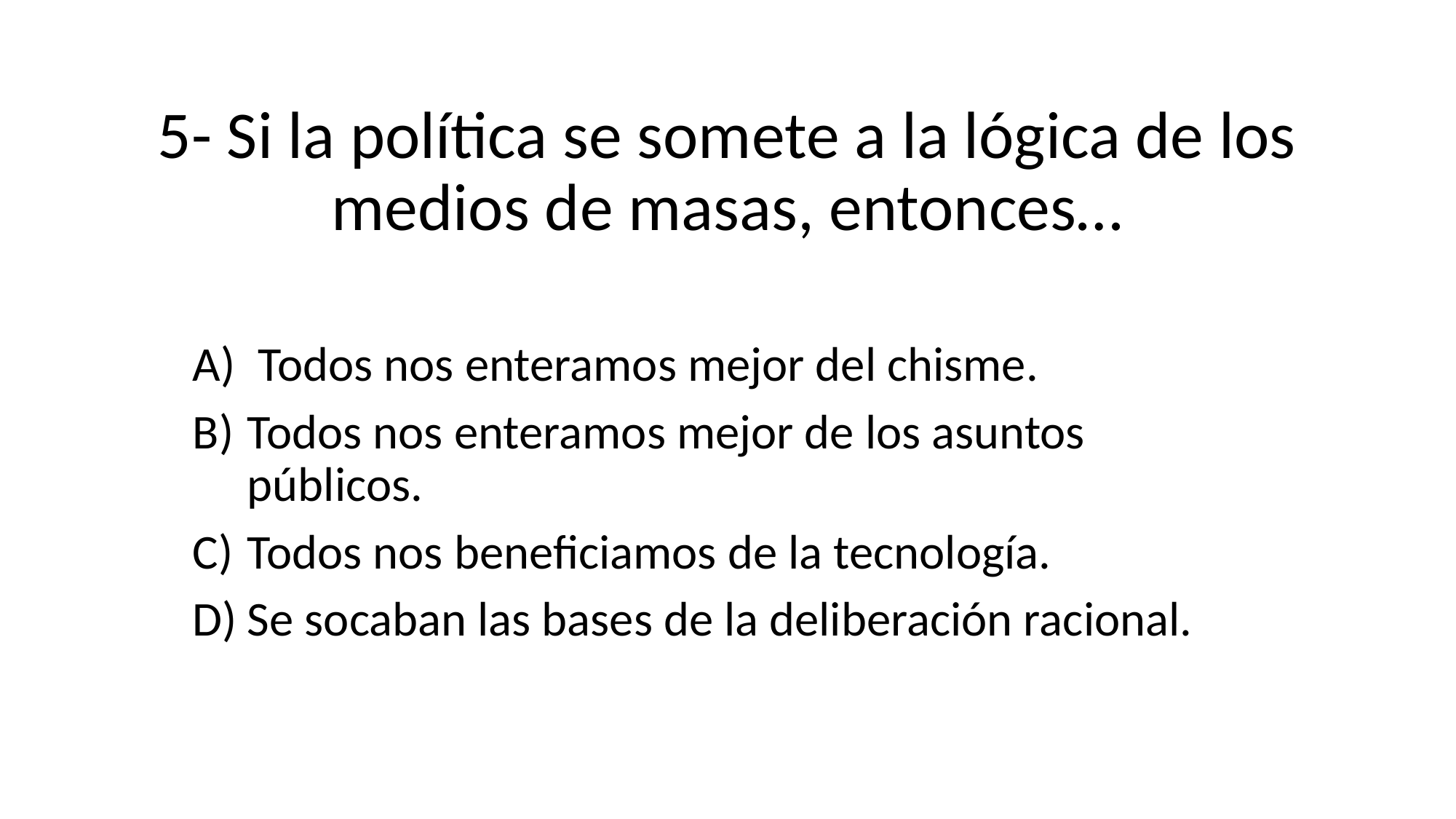

# 5- Si la política se somete a la lógica de los medios de masas, entonces…
 Todos nos enteramos mejor del chisme.
Todos nos enteramos mejor de los asuntos públicos.
Todos nos beneficiamos de la tecnología.
Se socaban las bases de la deliberación racional.